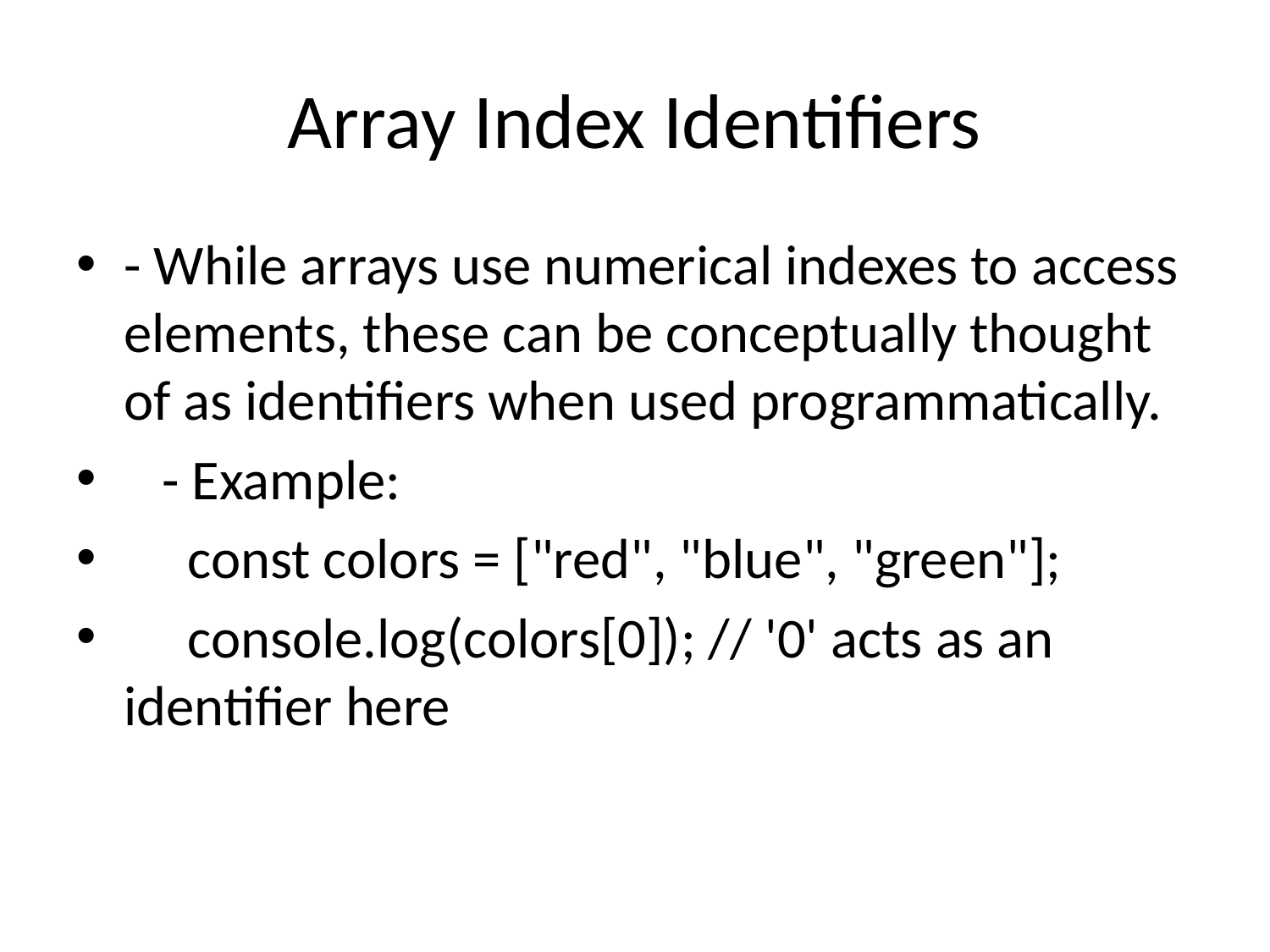

# Array Index Identifiers
- While arrays use numerical indexes to access elements, these can be conceptually thought of as identifiers when used programmatically.
   - Example:
     const colors = ["red", "blue", "green"];
     console.log(colors[0]); // '0' acts as an identifier here